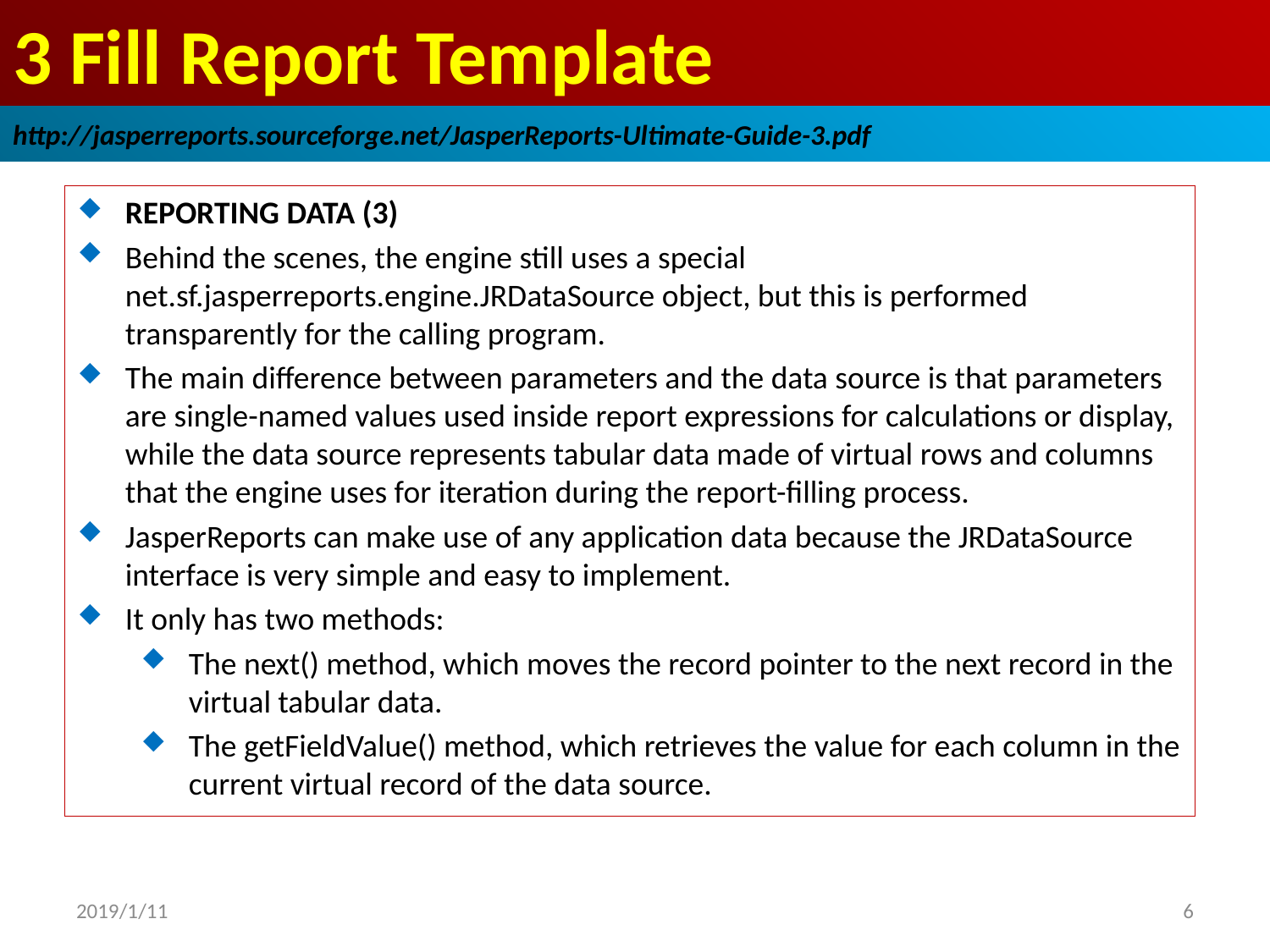

# 3 Fill Report Template
http://jasperreports.sourceforge.net/JasperReports-Ultimate-Guide-3.pdf
REPORTING DATA (3)
Behind the scenes, the engine still uses a special net.sf.jasperreports.engine.JRDataSource object, but this is performed transparently for the calling program.
The main difference between parameters and the data source is that parameters are single-named values used inside report expressions for calculations or display, while the data source represents tabular data made of virtual rows and columns that the engine uses for iteration during the report-filling process.
JasperReports can make use of any application data because the JRDataSource interface is very simple and easy to implement.
It only has two methods:
The next() method, which moves the record pointer to the next record in the virtual tabular data.
The getFieldValue() method, which retrieves the value for each column in the current virtual record of the data source.
2019/1/11
6